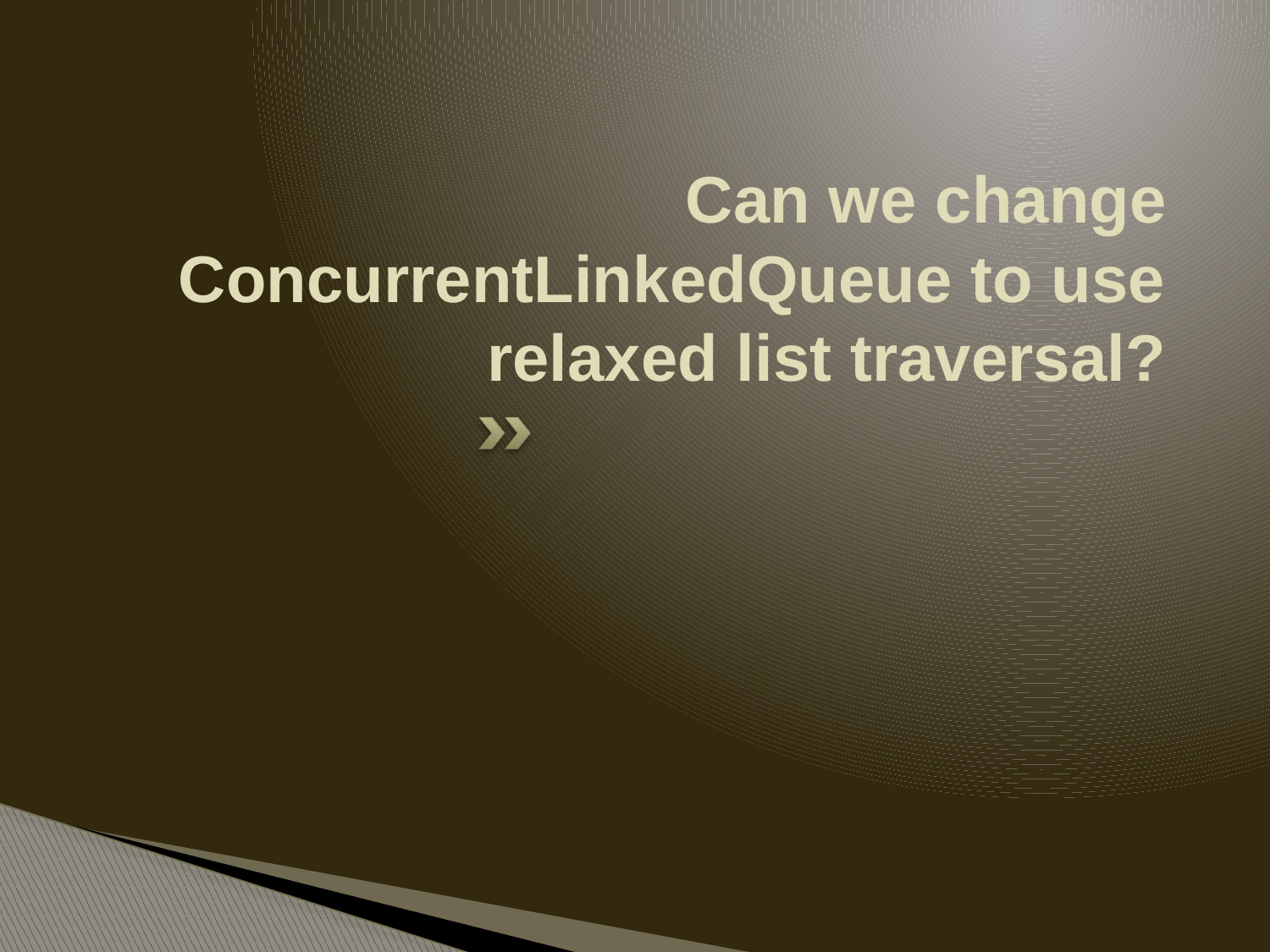

# Can we change ConcurrentLinkedQueue to use relaxed list traversal?